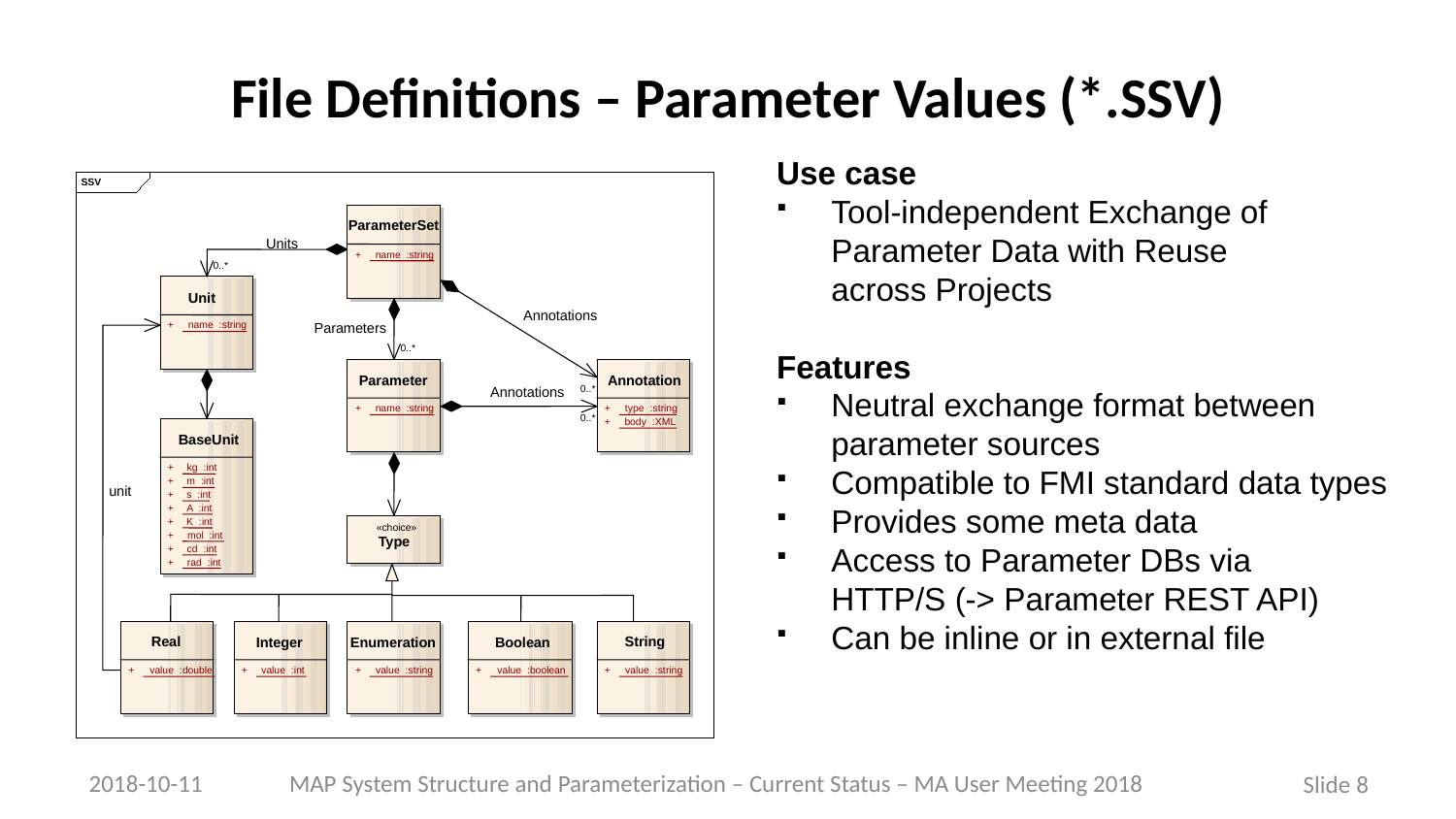

# File Definitions – Parameter Values (*.SSV)
Use case
Tool-independent Exchange of Parameter Data with Reuse
across Projects

Features
Neutral exchange format between parameter sources
Compatible to FMI standard data types
Provides some meta data
Access to Parameter DBs via
HTTP/S (-> Parameter REST API)
Can be inline or in external file

SSV

ParameterSet

+
name  :string

Unit

+
name  :string

Parameter

+
name  :string

BaseUnit

+
kg  :int

+
m  :int

+
Units

0..*

Annotations

Parameters

0..*

Annotation
0..*
Annotations

+
type  :string

0..*

+
body  :XML

unit
s  :int

+
A  :int

+
K  :int

«choice»

+
mol  :int
Type

+
cd  :int

+
rad  :int

Real
Integer

+
value  :double
+
value  :int

String
Enumeration
Boolean

+
value  :string
+
value  :boolean
+
value  :string

MAP System Structure and Parameterization – Current Status – MA User Meeting 2018
2018-10-11
Slide 8